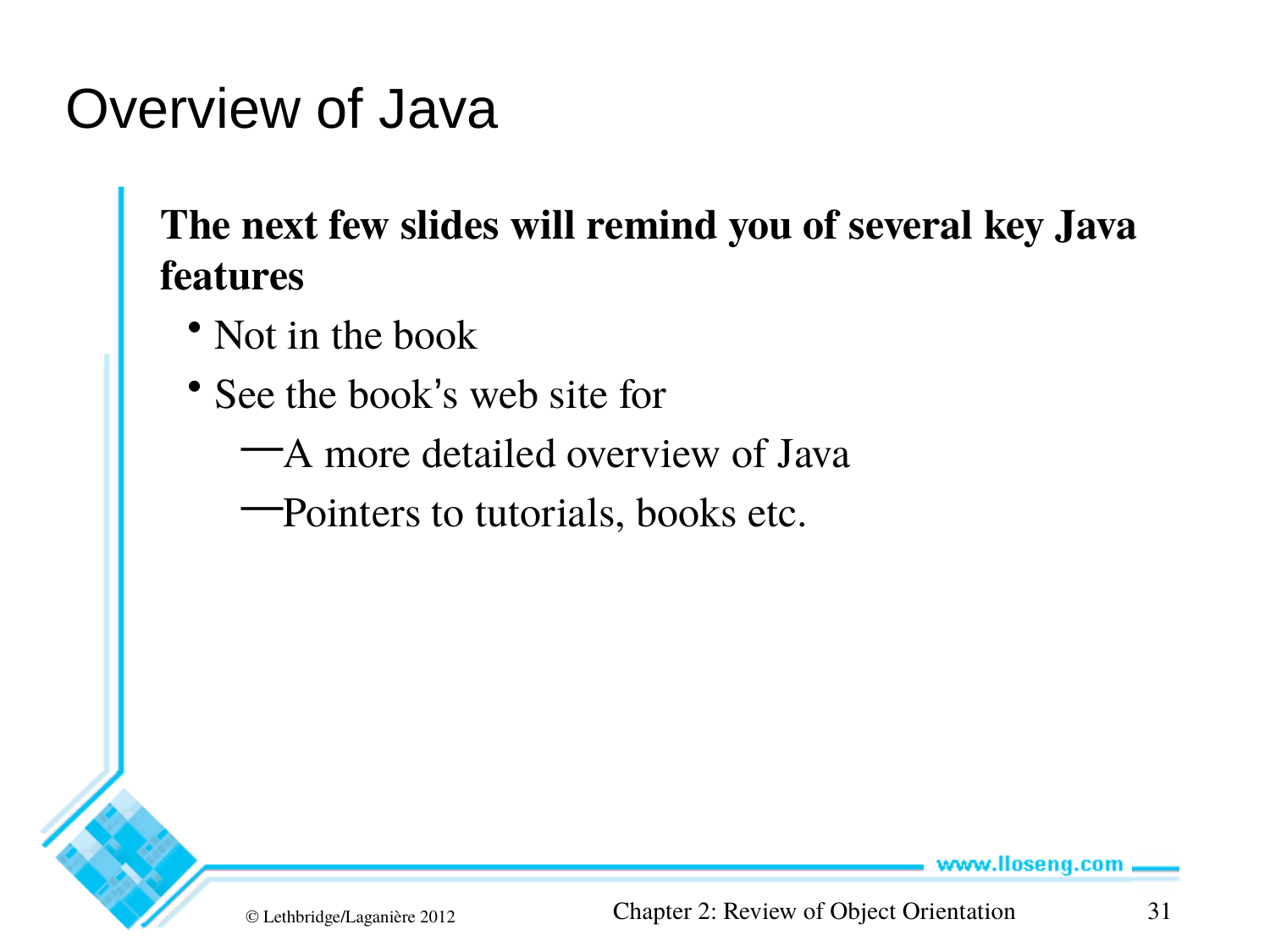

# Overview of Java
The next few slides will remind you of several key Java features
Not in the book
See the book’s web site for
A more detailed overview of Java
Pointers to tutorials, books etc.
Chapter 2: Review of Object Orientation
31
© Lethbridge/Laganière 2012